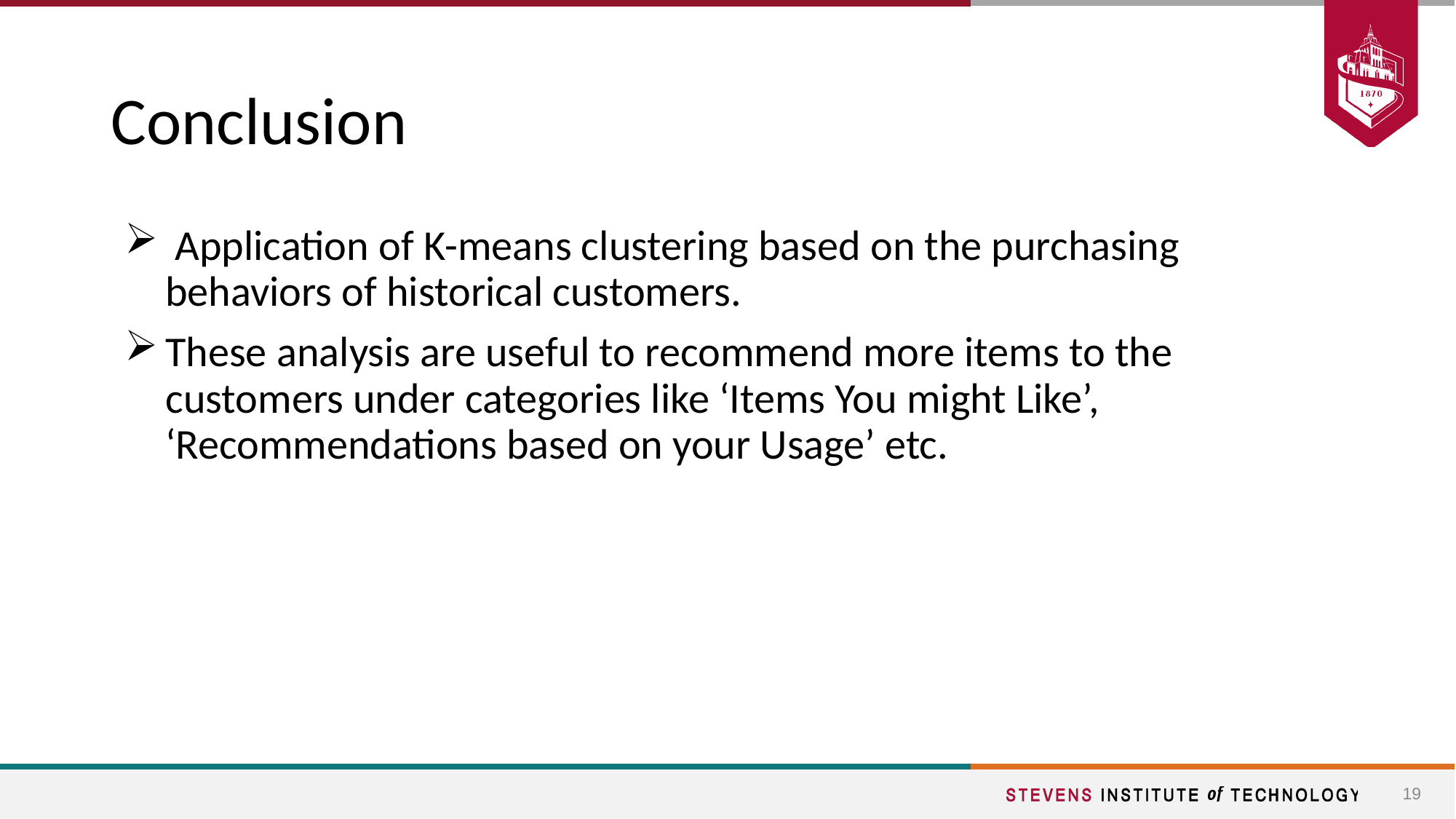

# Conclusion
 Application of K-means clustering based on the purchasing behaviors of historical customers.
These analysis are useful to recommend more items to the customers under categories like ‘Items You might Like’, ‘Recommendations based on your Usage’ etc.